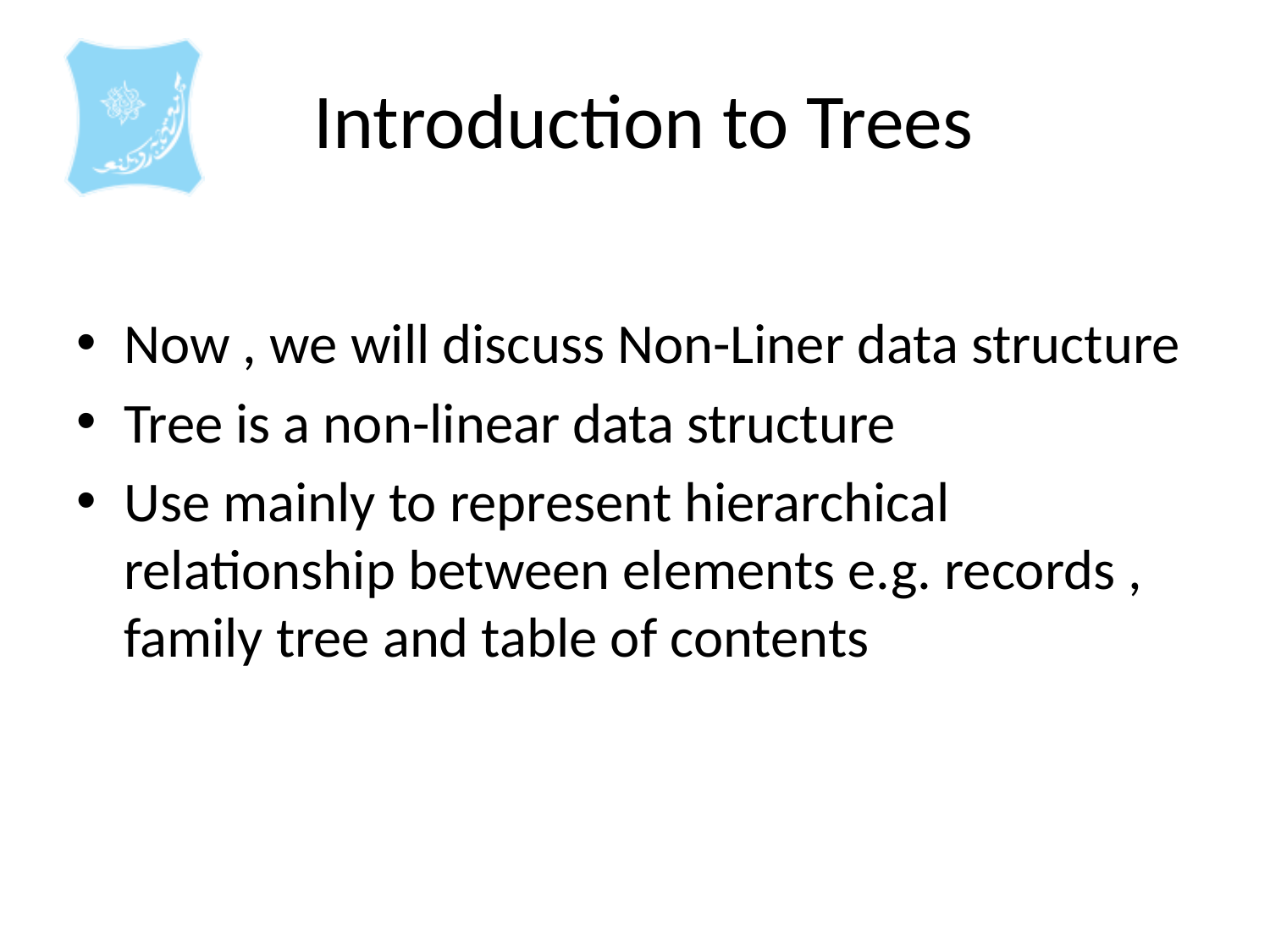

# Introduction to Trees

Now , we will discuss Non-Liner data structure
Tree is a non-linear data structure
Use mainly to represent hierarchical relationship between elements e.g. records , family tree and table of contents